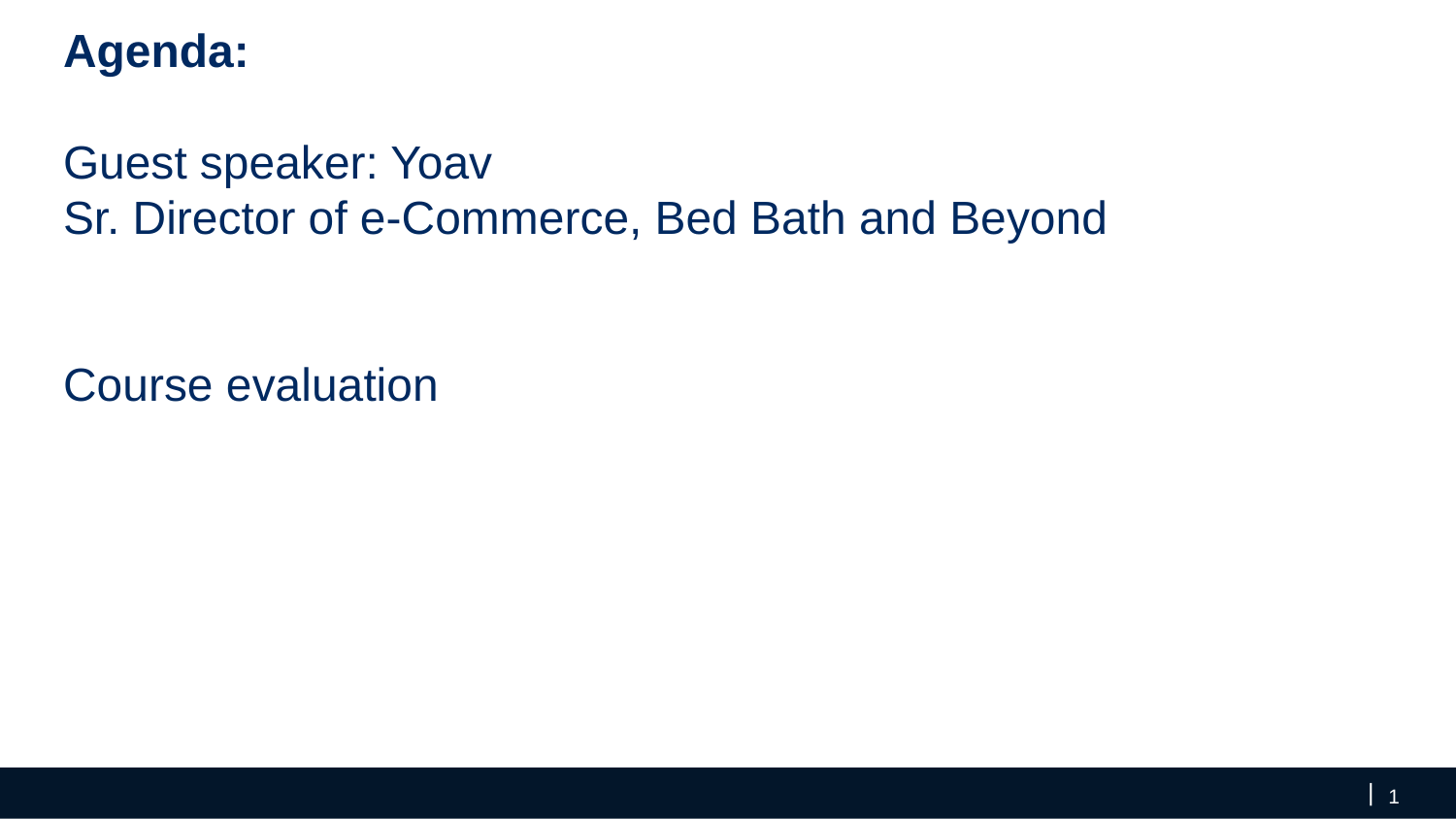

# Agenda:

Guest speaker: Yoav
Sr. Director of e-Commerce, Bed Bath and Beyond

Course evaluation
1